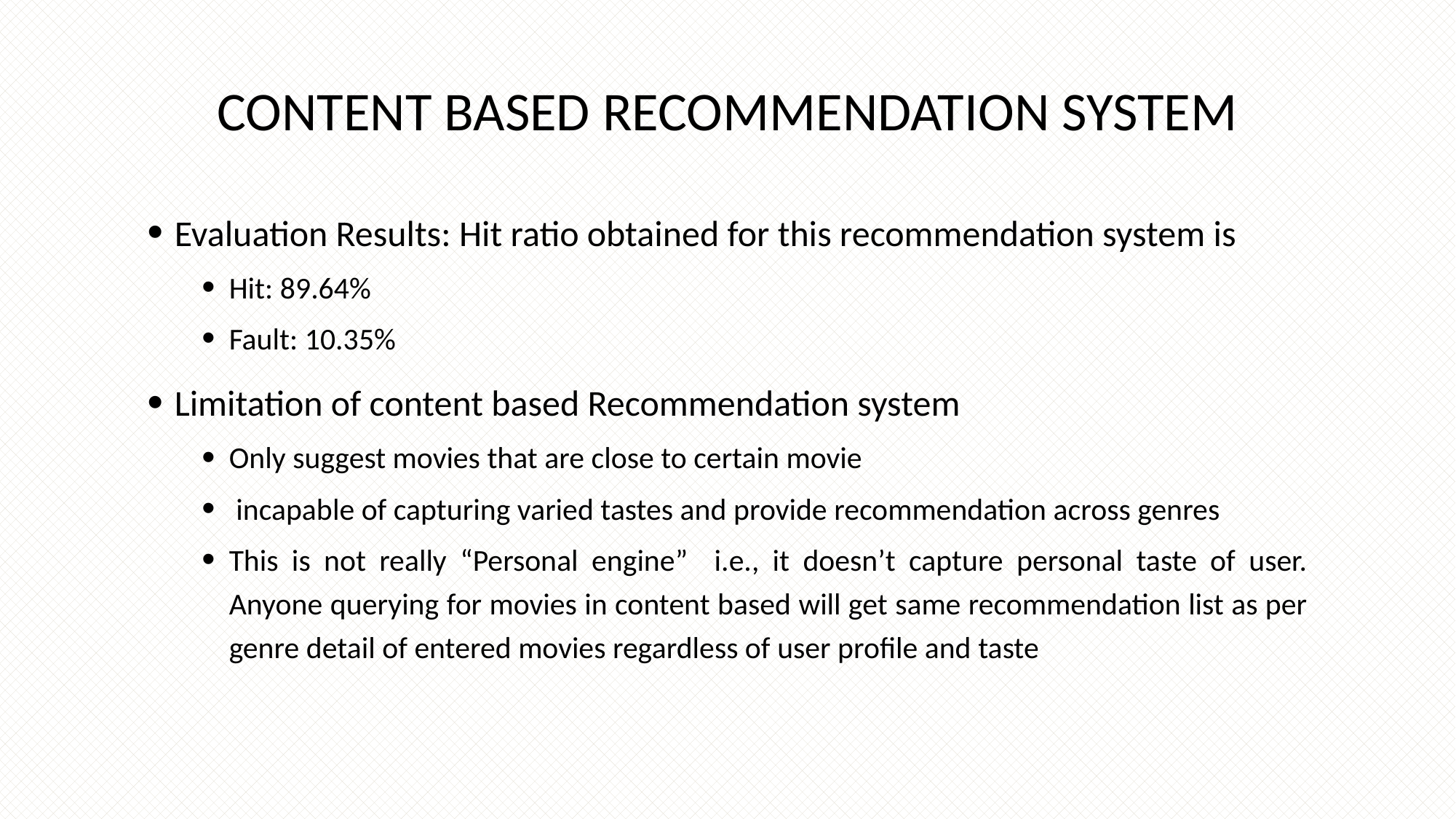

# Content based Recommendation system
Evaluation Results: Hit ratio obtained for this recommendation system is
Hit: 89.64%
Fault: 10.35%
Limitation of content based Recommendation system
Only suggest movies that are close to certain movie
 incapable of capturing varied tastes and provide recommendation across genres
This is not really “Personal engine”  i.e., it doesn’t capture personal taste of user. Anyone querying for movies in content based will get same recommendation list as per genre detail of entered movies regardless of user profile and taste